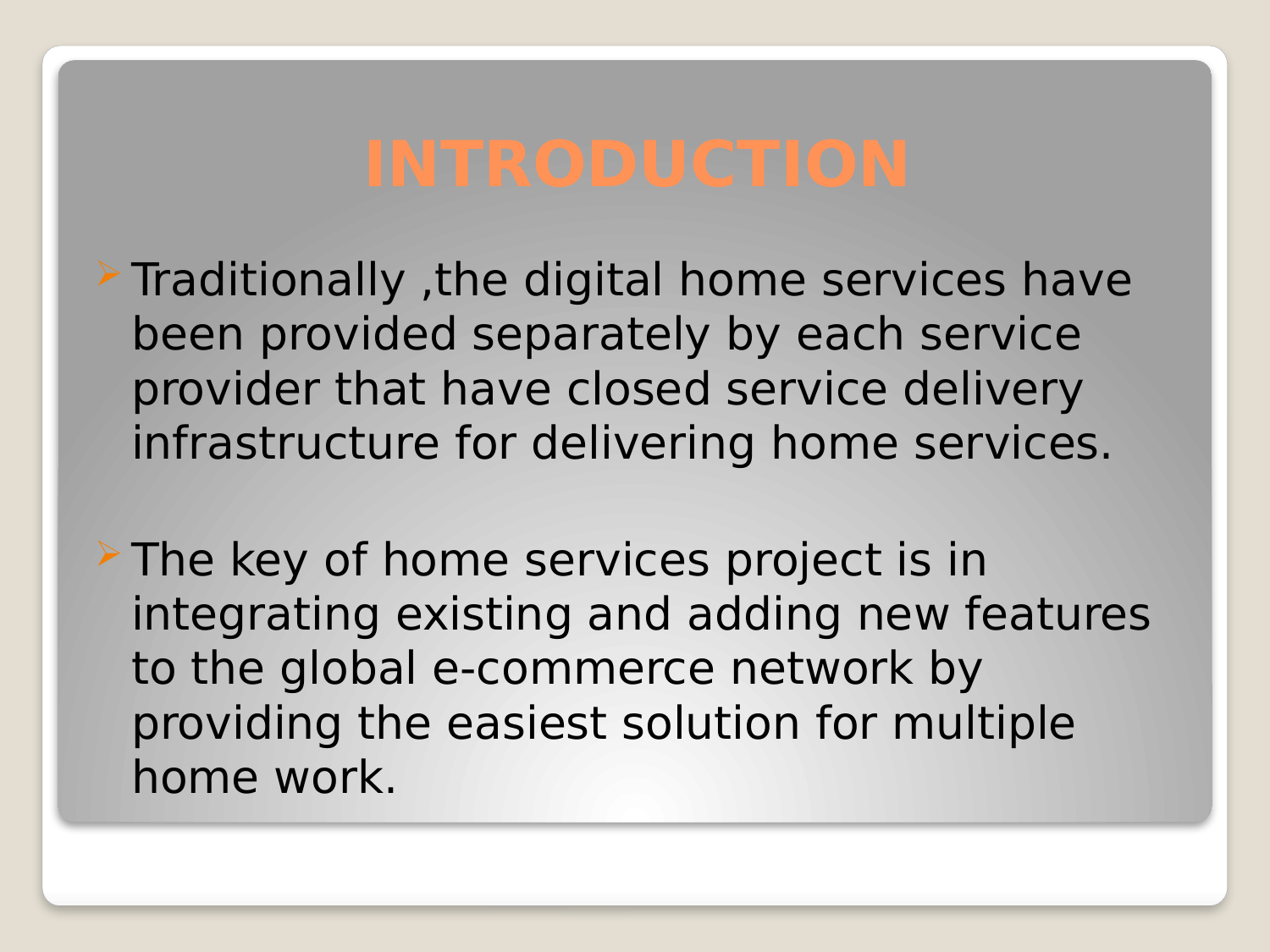

# INTRODUCTION
Traditionally ,the digital home services have been provided separately by each service provider that have closed service delivery infrastructure for delivering home services.

The key of home services project is in integrating existing and adding new features  to the global e-commerce network by providing the easiest solution for multiple home work.